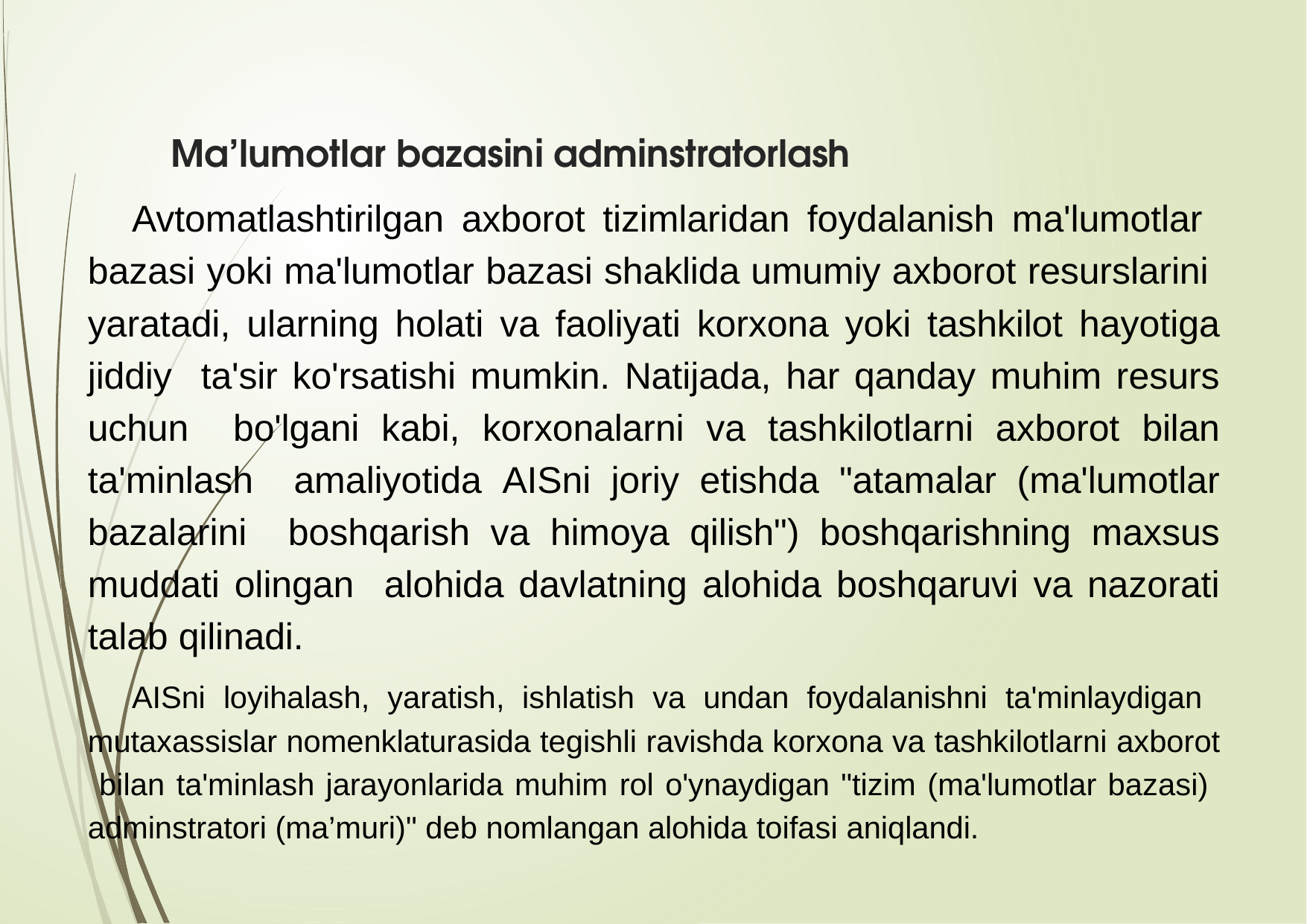

# Ma’lumotlar bazasini adminstratorlash
Avtomatlashtirilgan axborot tizimlaridan foydalanish ma'lumotlar  bazasi yoki ma'lumotlar bazasi shaklida umumiy axborot resurslarini  yaratadi, ularning holati va faoliyati korxona yoki tashkilot hayotiga jiddiy  ta'sir ko'rsatishi mumkin. Natijada, har qanday muhim resurs uchun  bo'lgani kabi, korxonalarni va tashkilotlarni axborot bilan ta'minlash  amaliyotida AISni joriy etishda "atamalar (ma'lumotlar bazalarini  boshqarish va himoya qilish") boshqarishning maxsus muddati olingan  alohida davlatning alohida boshqaruvi va nazorati talab qilinadi.
AISni loyihalash, yaratish, ishlatish va undan foydalanishni ta'minlaydigan  mutaxassislar nomenklaturasida tegishli ravishda korxona va tashkilotlarni axborot  bilan ta'minlash jarayonlarida muhim rol o'ynaydigan "tizim (ma'lumotlar bazasi)  adminstratori (ma’muri)" deb nomlangan alohida toifasi aniqlandi.